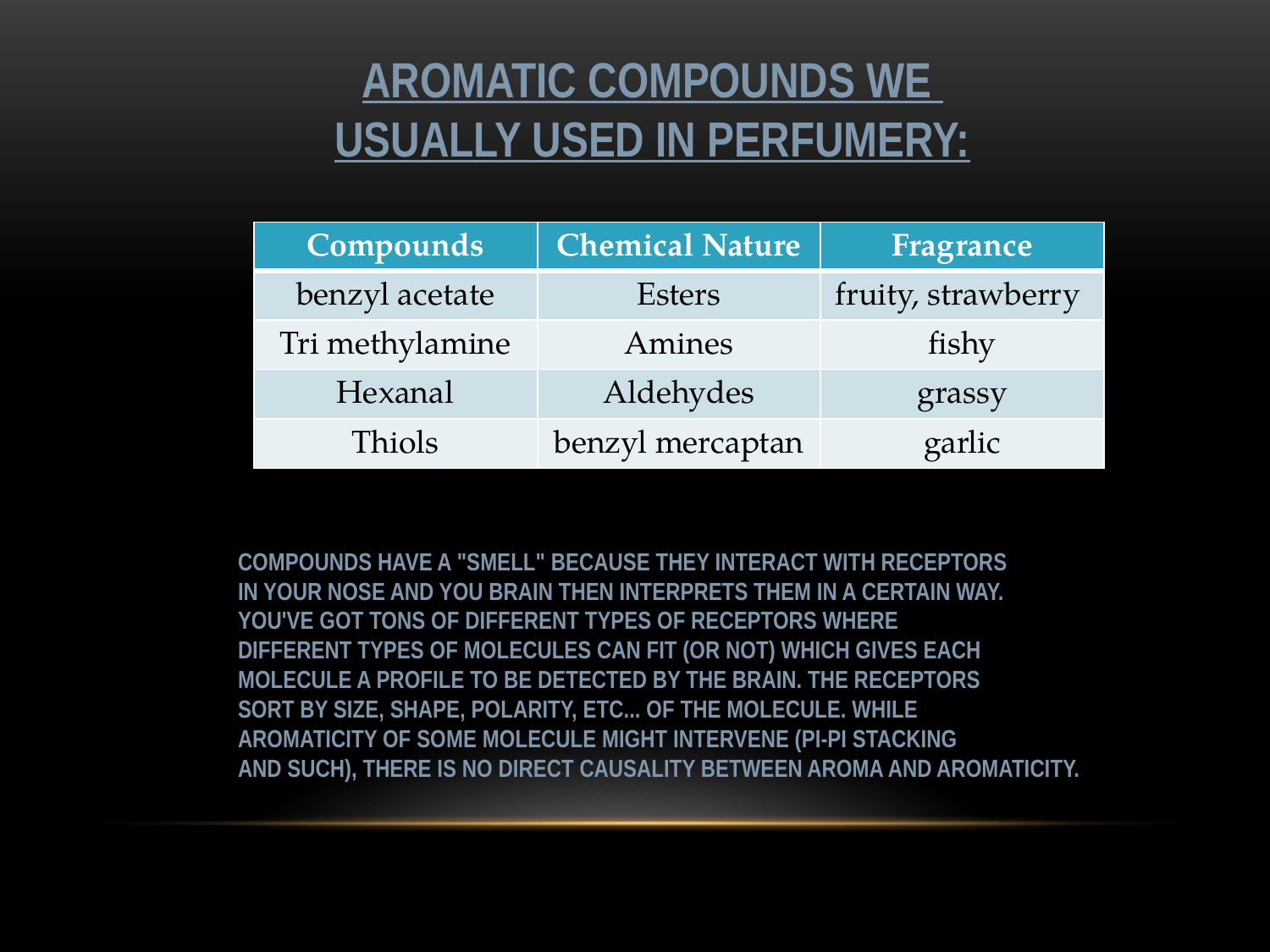

Aromatic compounds we
Usually used in perfumery:
| Compounds | Chemical Nature | Fragrance |
| --- | --- | --- |
| benzyl acetate | Esters | fruity, strawberry |
| Tri methylamine | Amines | fishy |
| Hexanal | Aldehydes | grassy |
| Thiols | benzyl mercaptan | garlic |
Compounds have a "smell" because they interact with receptors
in your nose and you brain then interprets them in a certain way.
You've got tons of different types of receptors where
different types of molecules can fit (or not) which gives each
molecule a profile to be detected by the brain. The receptors
sort by size, shape, polarity, etc... of the molecule. While
aromaticity of some molecule might intervene (Pi-Pi stacking
and such), there is no direct causality between aroma and aromaticity.